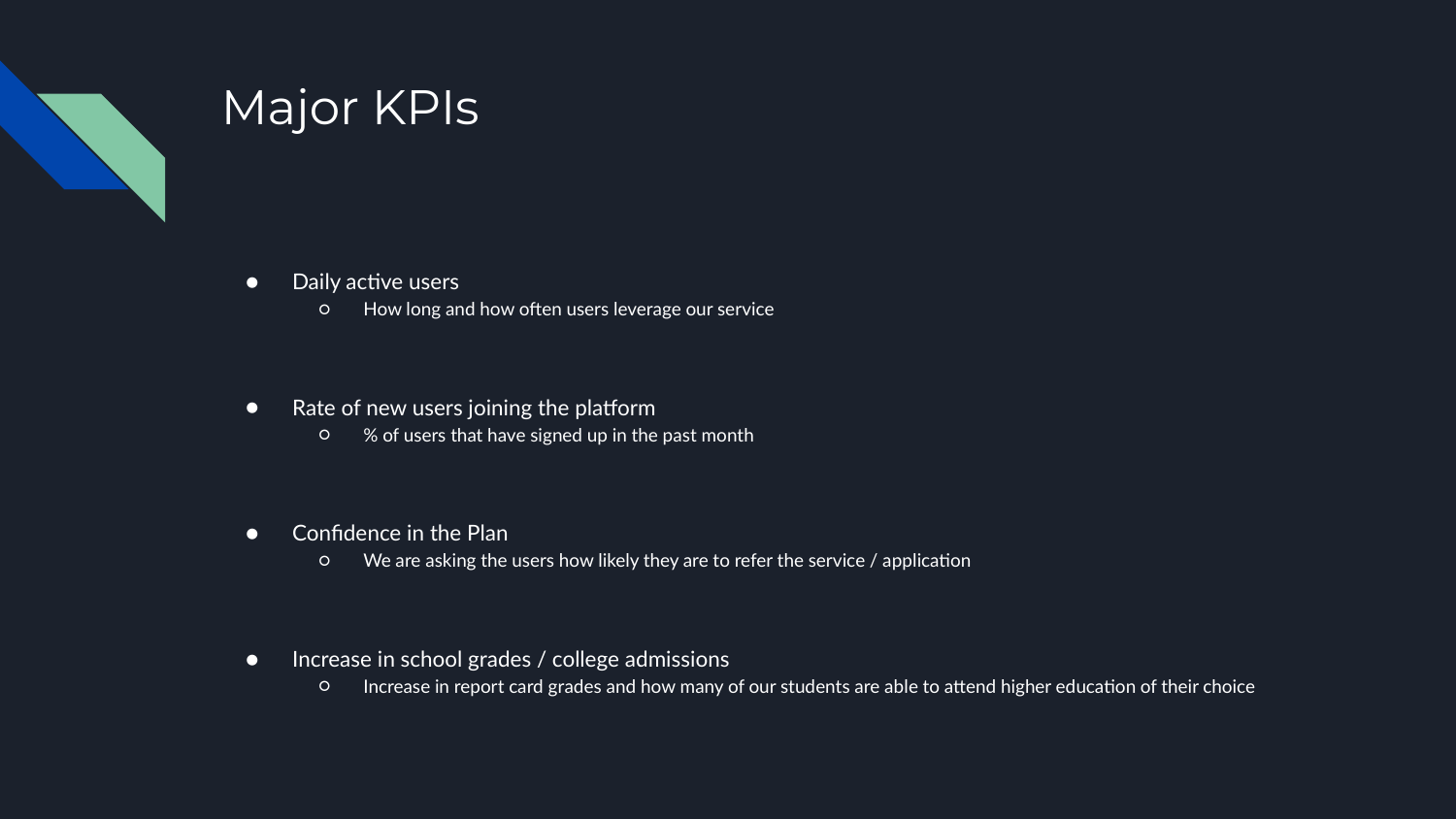

# Major KPIs
Daily active users
How long and how often users leverage our service

Rate of new users joining the platform
% of users that have signed up in the past month

Confidence in the Plan
We are asking the users how likely they are to refer the service / application

Increase in school grades / college admissions
Increase in report card grades and how many of our students are able to attend higher education of their choice